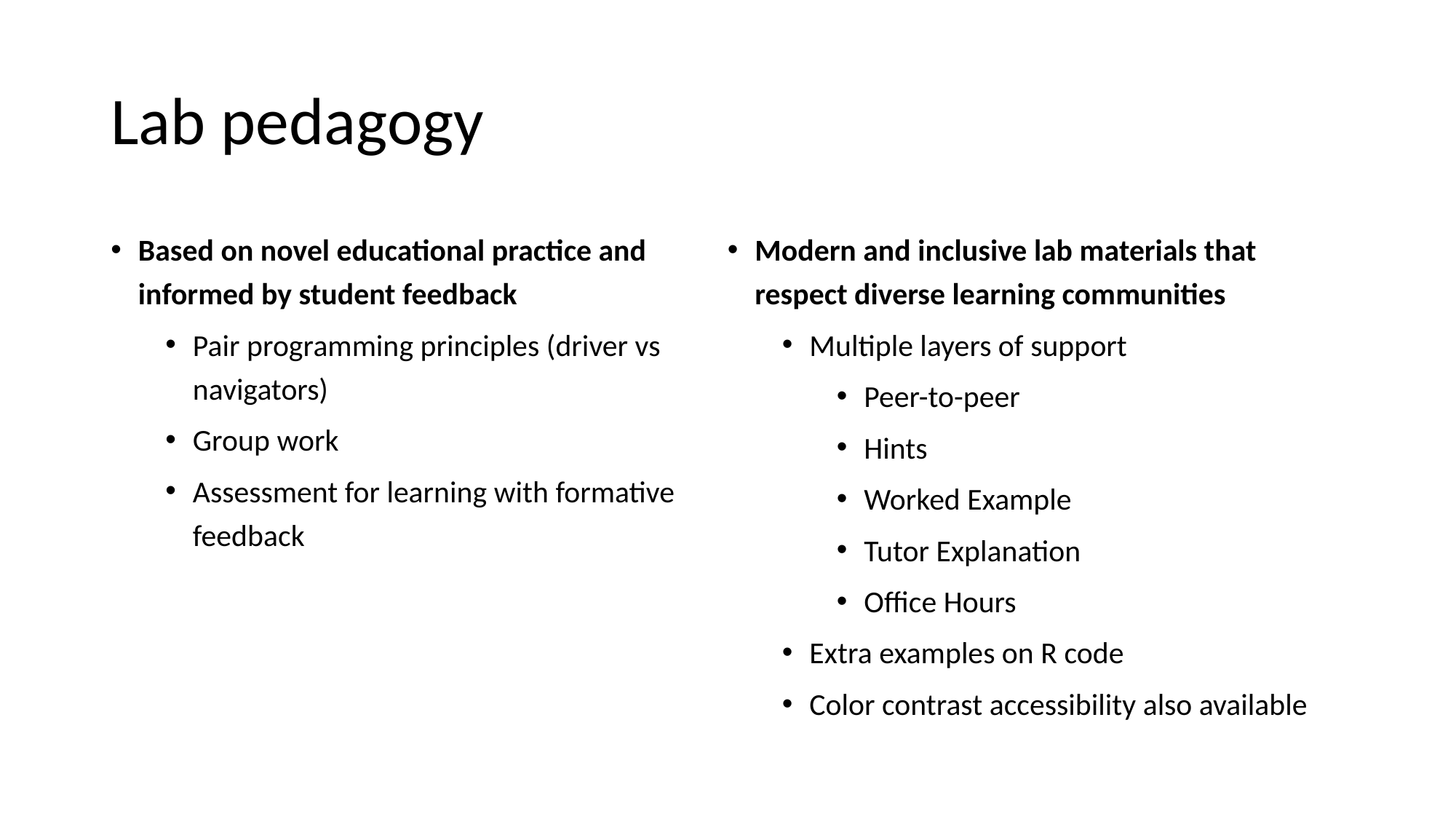

# Lab pedagogy
Based on novel educational practice and informed by student feedback
Pair programming principles (driver vs navigators)
Group work
Assessment for learning with formative feedback

Modern and inclusive lab materials that respect diverse learning communities
Multiple layers of support
Peer-to-peer
Hints
Worked Example
Tutor Explanation
Office Hours
Extra examples on R code
Color contrast accessibility also available